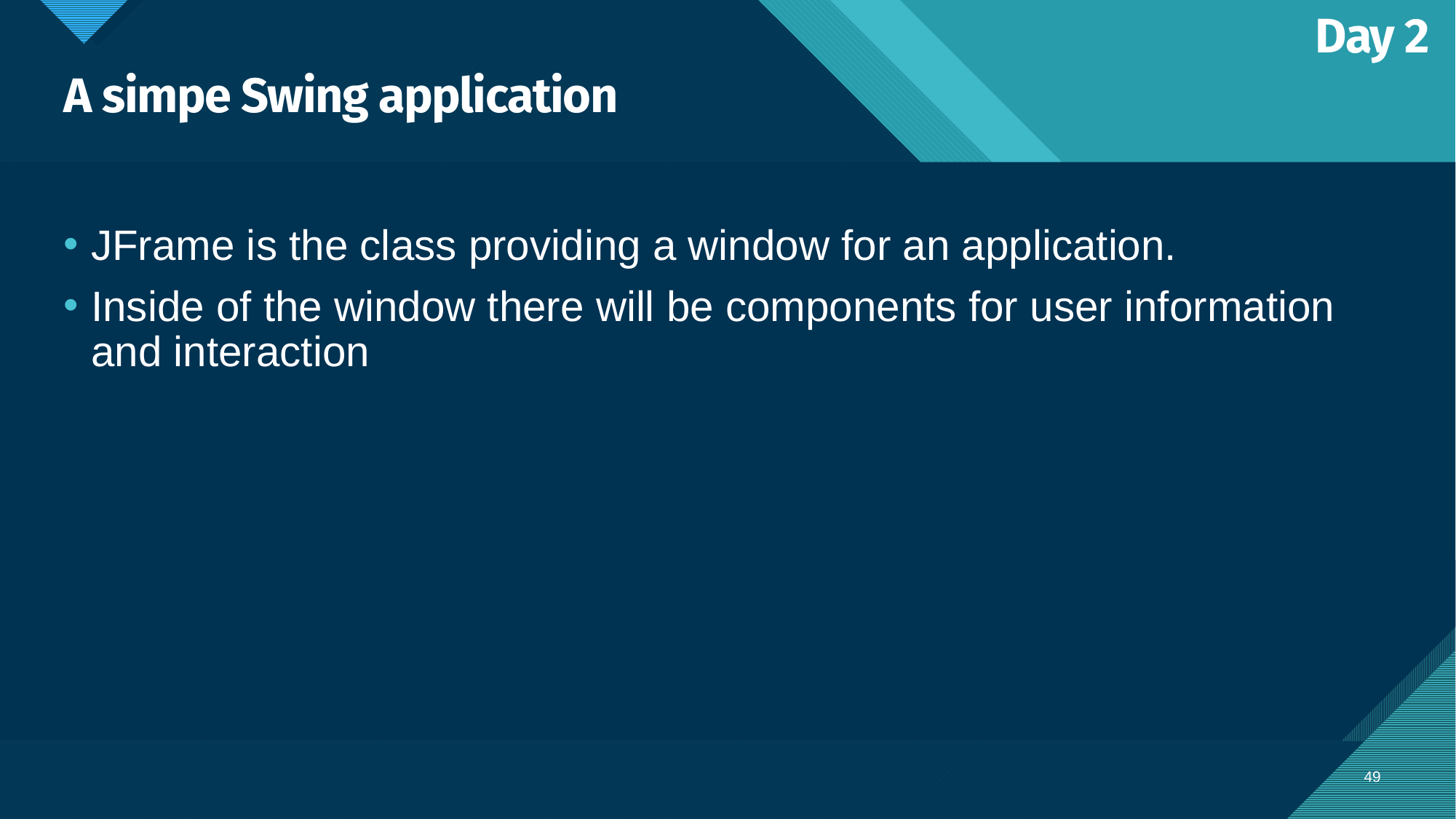

Day 2
# A simpe Swing application
JFrame is the class providing a window for an application.
Inside of the window there will be components for user information and interaction

49